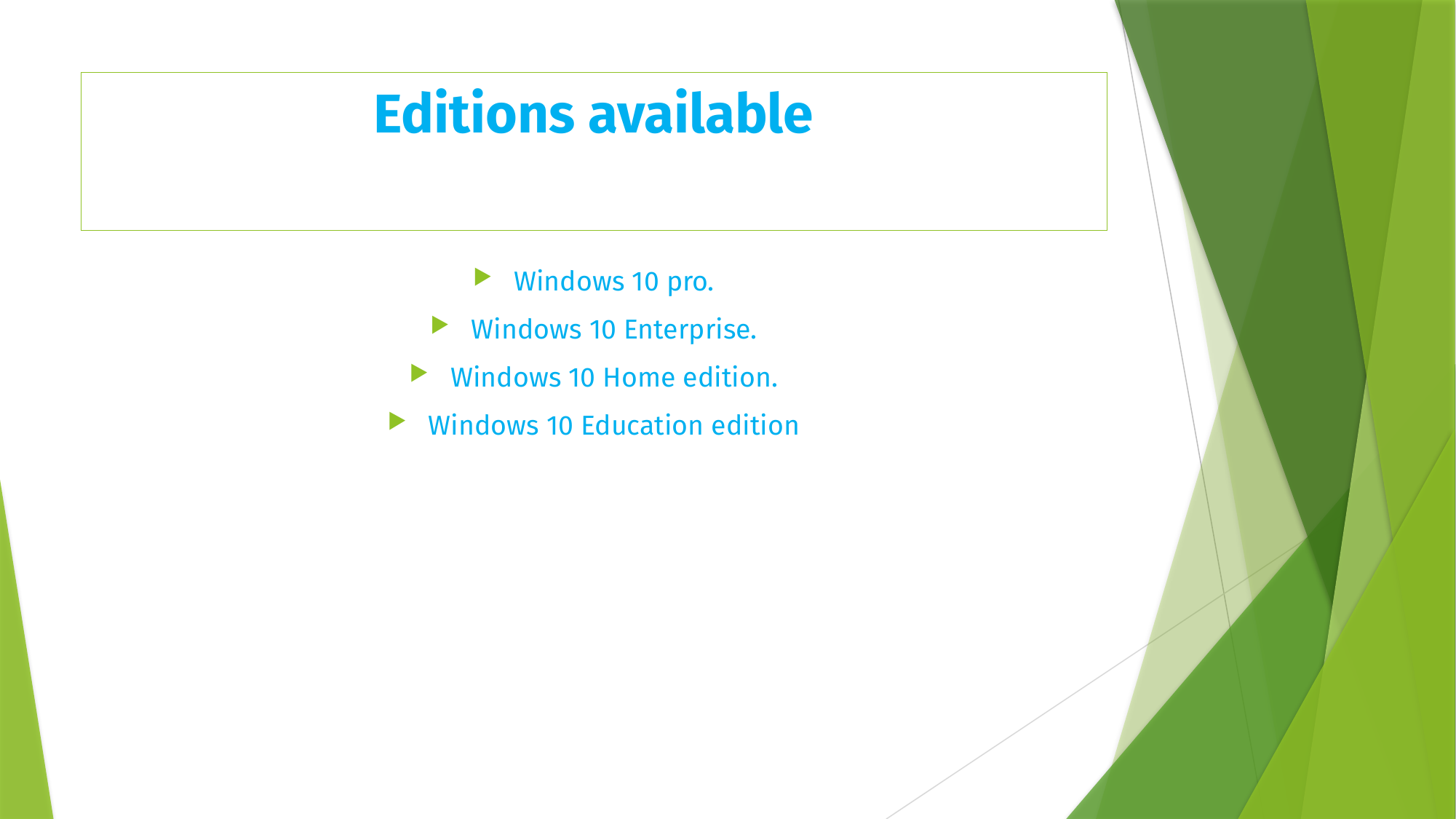

# Editions available
Windows 10 pro.
Windows 10 Enterprise.
Windows 10 Home edition.
Windows 10 Education edition